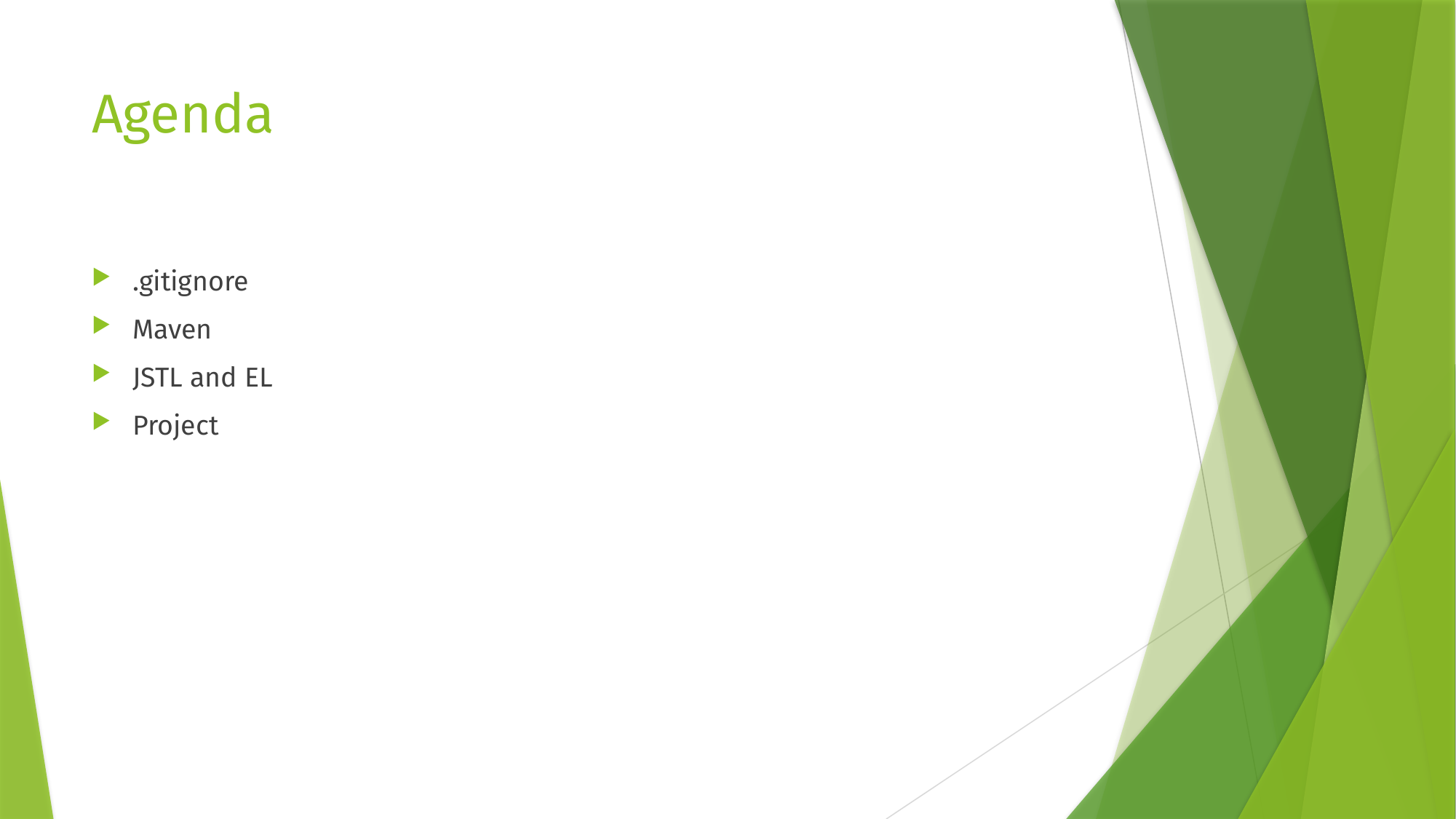

# Agenda
.gitignore
Maven
JSTL and EL
Project